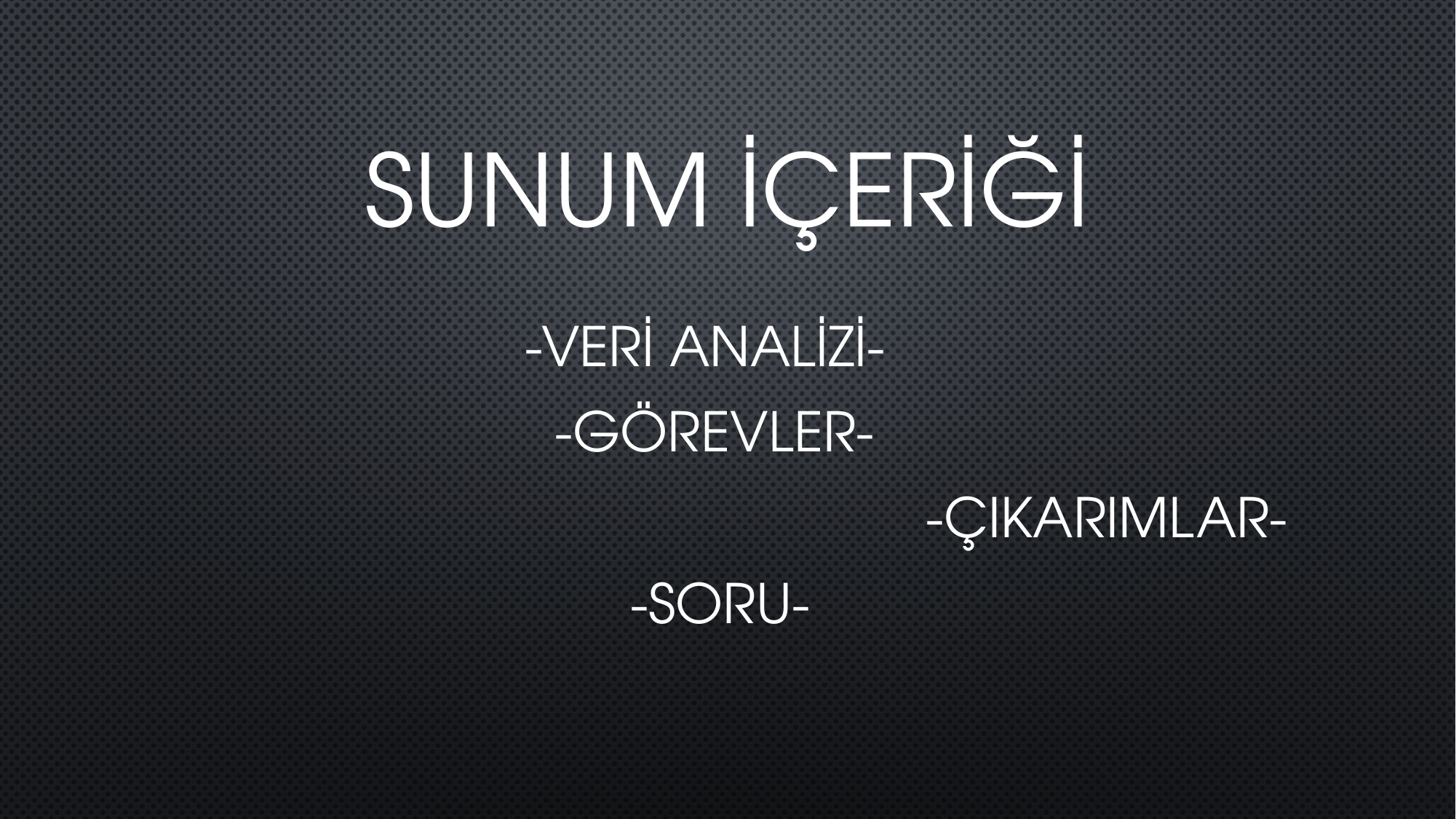

# SUNUM İÇERİĞİ
                         -VERİ ANALİZİ-
                           -GÖREVLER-
							 -ÇIKARIMLAR-
                                -SORU-